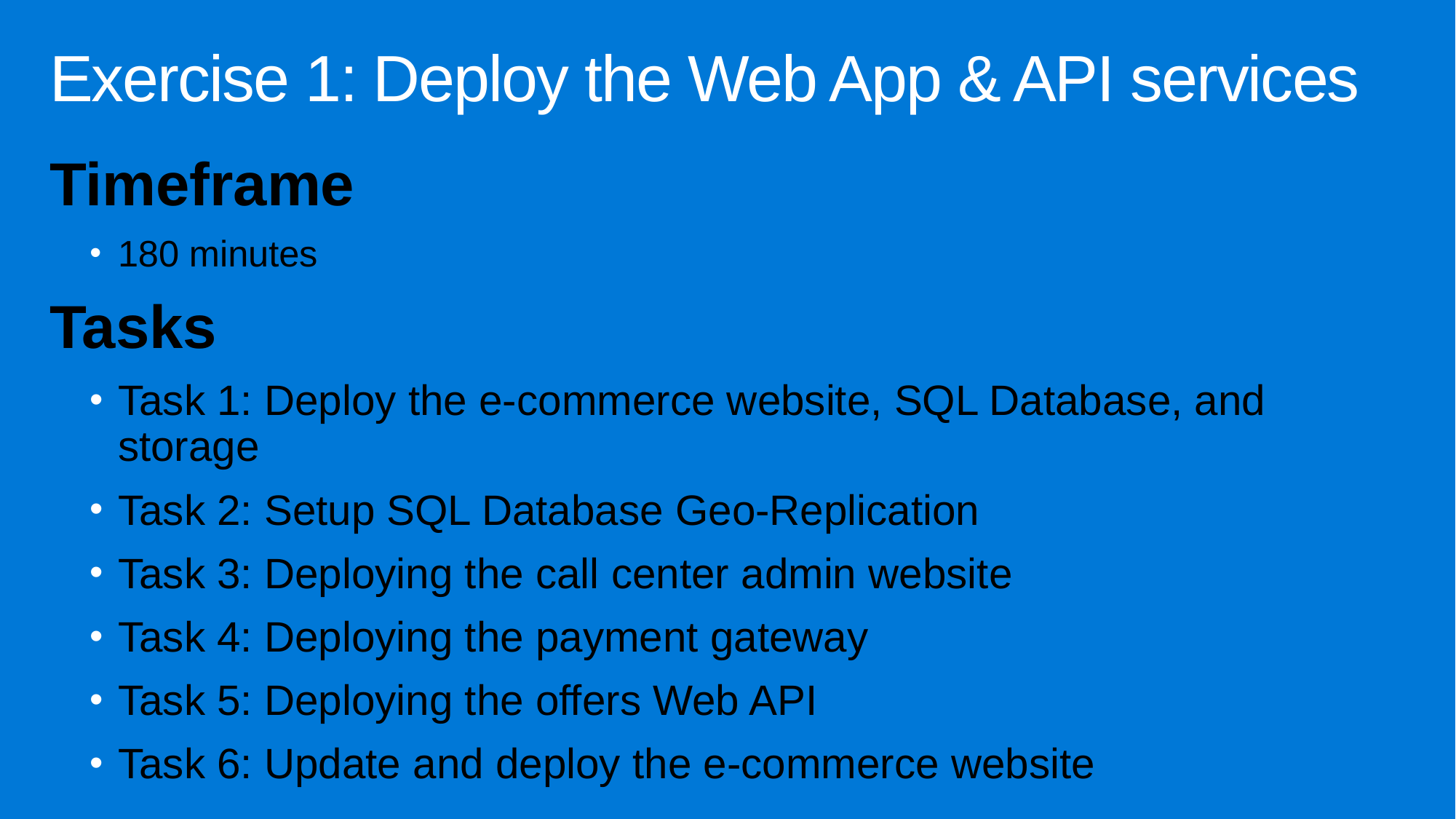

# Exercise 1: Deploy the Web App & API services
Timeframe
180 minutes
Tasks
Task 1: Deploy the e-commerce website, SQL Database, and storage
Task 2: Setup SQL Database Geo-Replication
Task 3: Deploying the call center admin website
Task 4: Deploying the payment gateway
Task 5: Deploying the offers Web API
Task 6: Update and deploy the e-commerce website